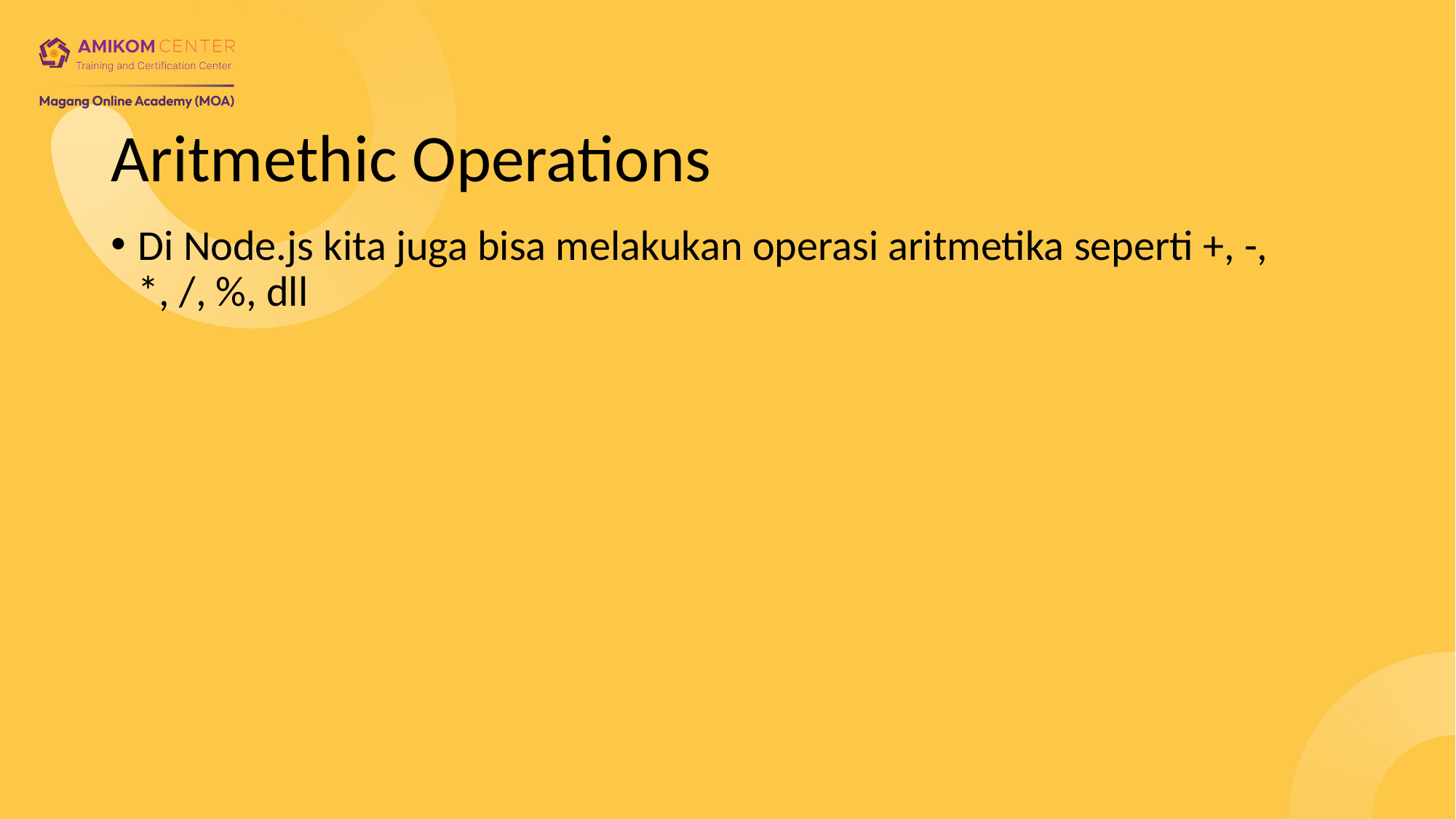

# Aritmethic Operations
Di Node.js kita juga bisa melakukan operasi aritmetika seperti +, -, *, /, %, dll